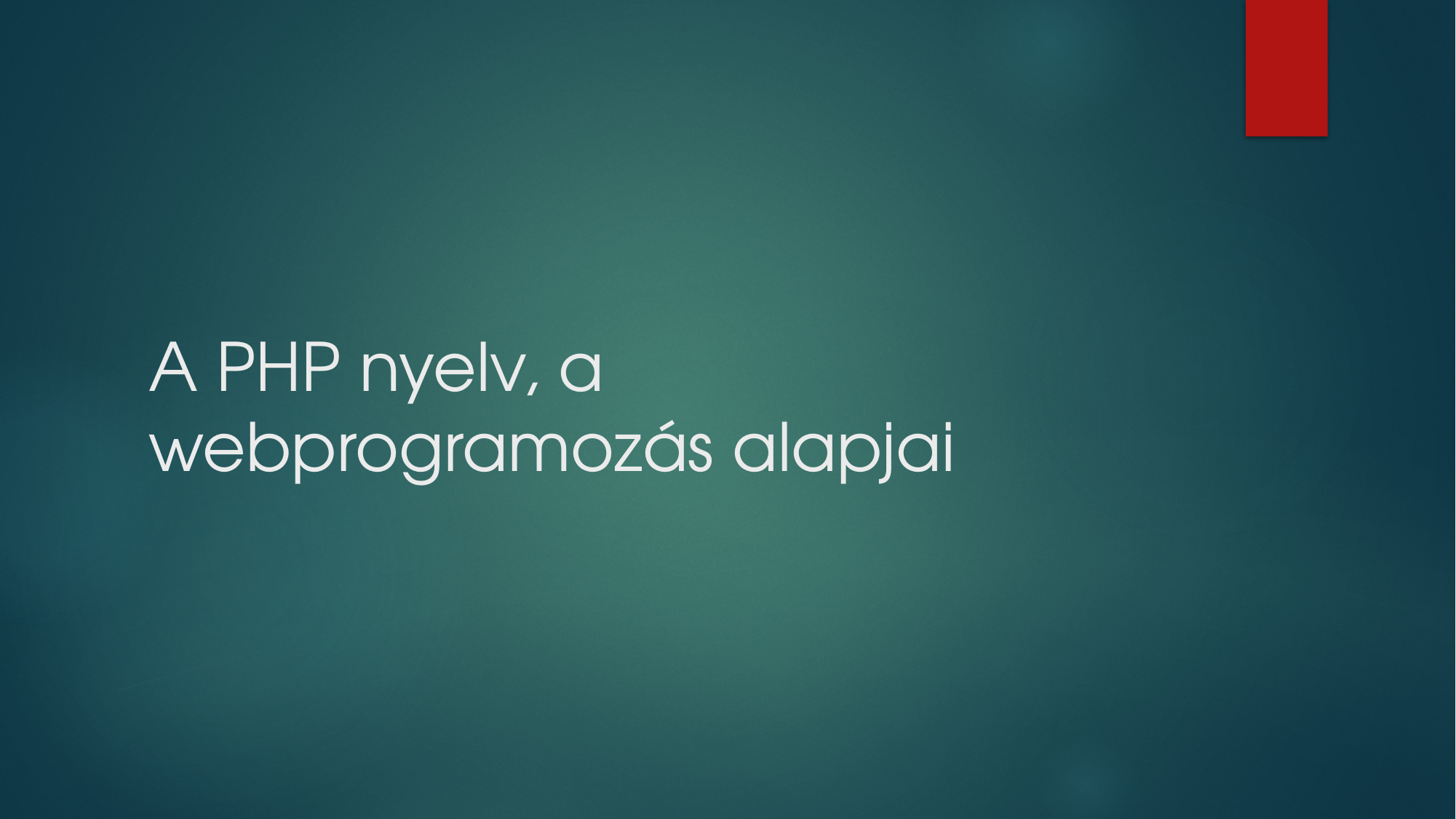

# A PHP nyelv, a webprogramozás alapjai